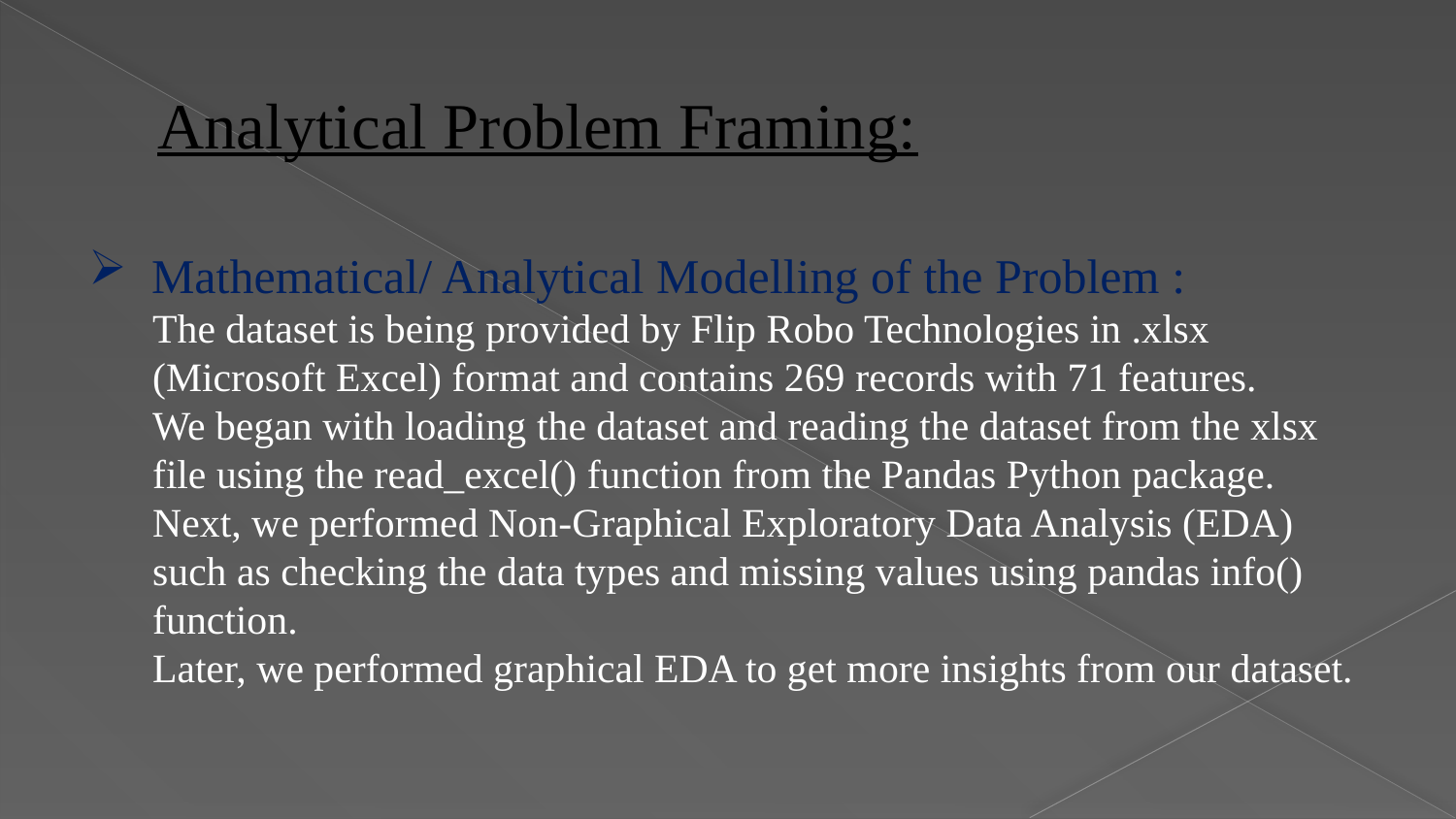

Analytical Problem Framing:
  Mathematical/ Analytical Modelling of the Problem :
The dataset is being provided by Flip Robo Technologies in .xlsx (Microsoft Excel) format and contains 269 records with 71 features.
We began with loading the dataset and reading the dataset from the xlsx file using the read_excel() function from the Pandas Python package. Next, we performed Non-Graphical Exploratory Data Analysis (EDA) such as checking the data types and missing values using pandas info() function.
Later, we performed graphical EDA to get more insights from our dataset.